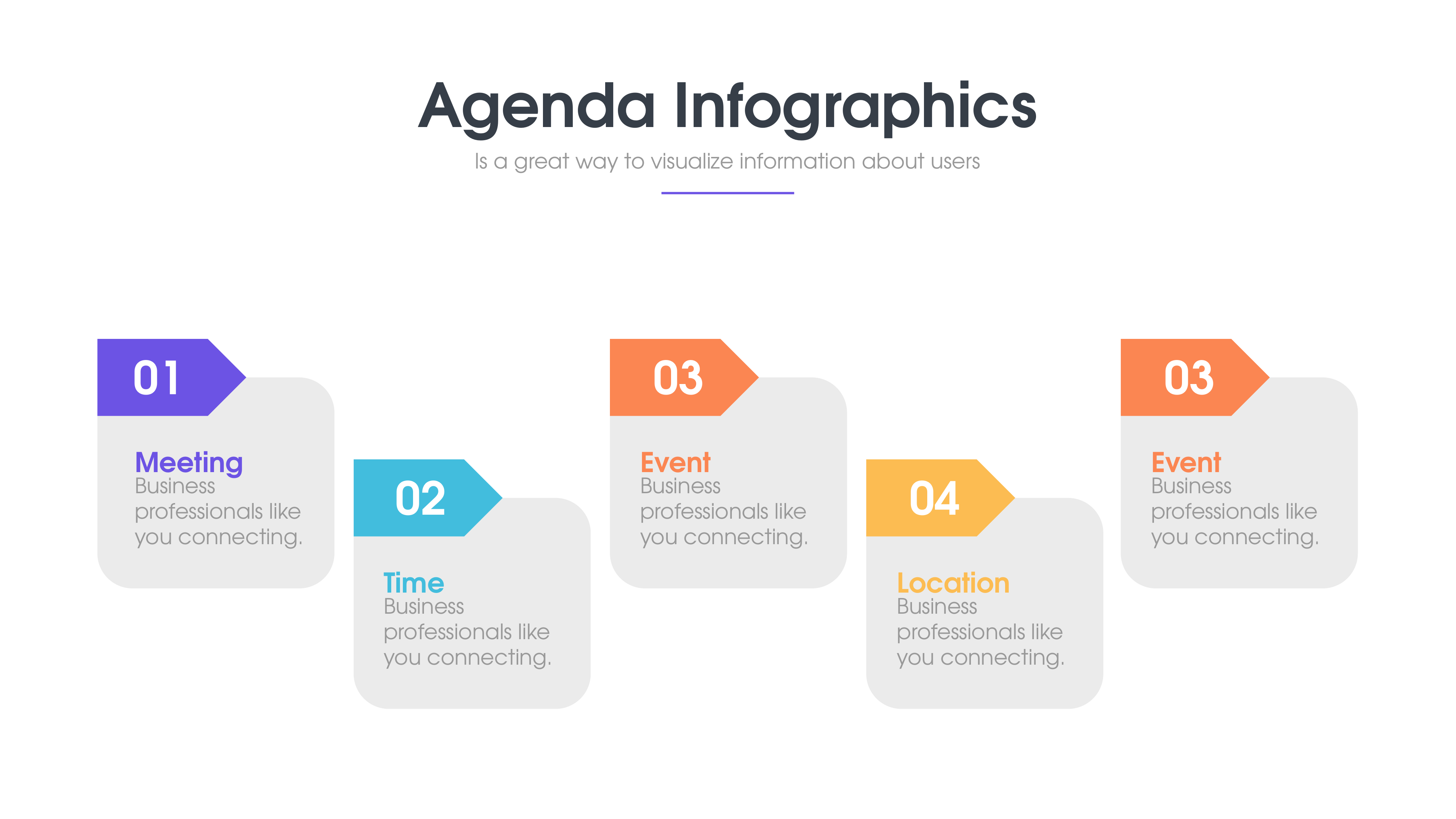

Agenda Infographics
Is a great way to visualize information about users

01
03
03

Meeting
Event
Event

02
04
Business professionals like you connecting.
Business professionals like you connecting.
Business professionals like you connecting.

Time
Location
Business professionals like you connecting.
Business professionals like you connecting.